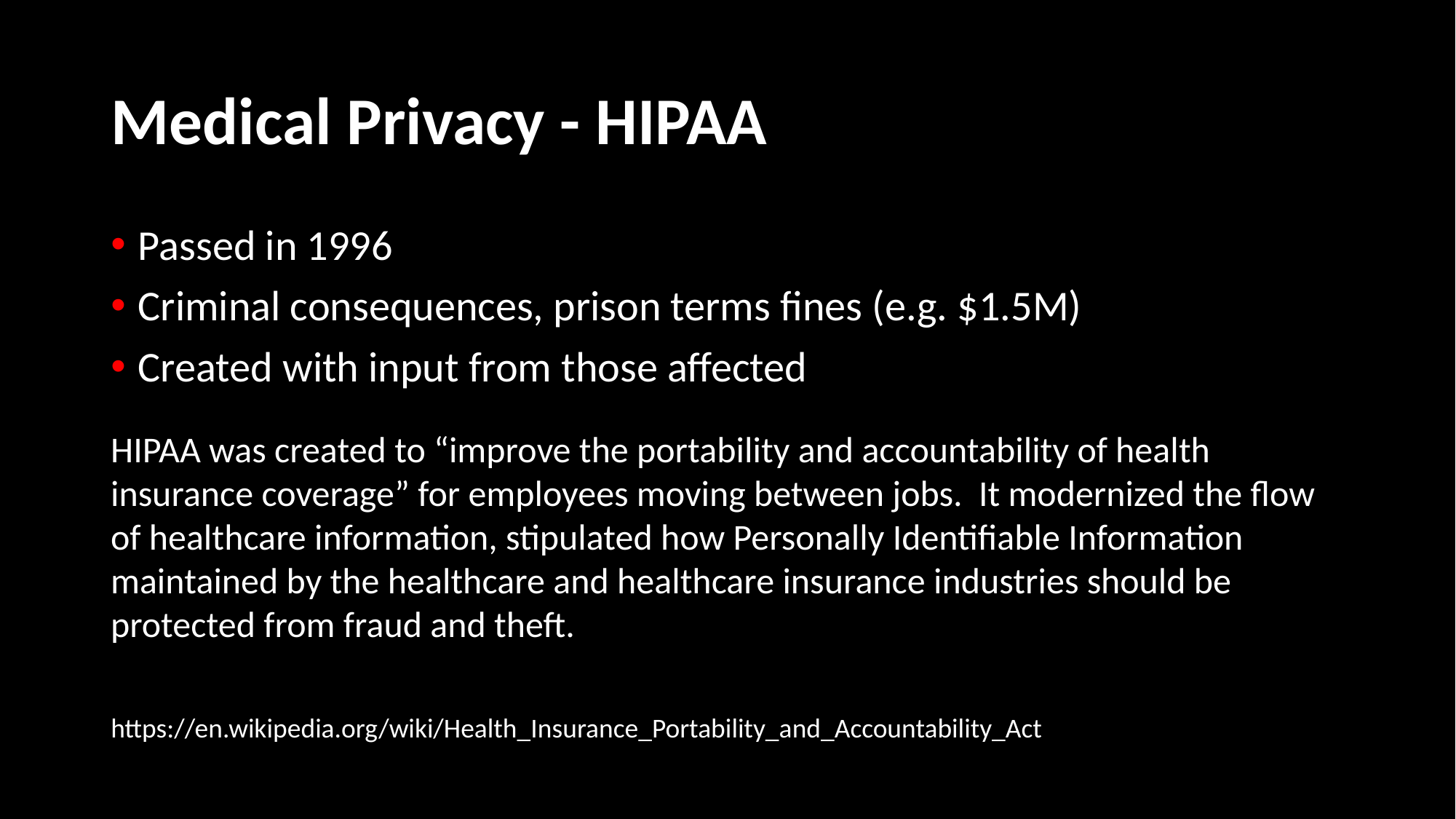

# Medical Privacy - HIPAA
Passed in 1996
Criminal consequences, prison terms fines (e.g. $1.5M)
Created with input from those affected

HIPAA was created to “improve the portability and accountability of health insurance coverage” for employees moving between jobs.  It modernized the flow of healthcare information, stipulated how Personally Identifiable Information maintained by the healthcare and healthcare insurance industries should be protected from fraud and theft.
https://en.wikipedia.org/wiki/Health_Insurance_Portability_and_Accountability_Act